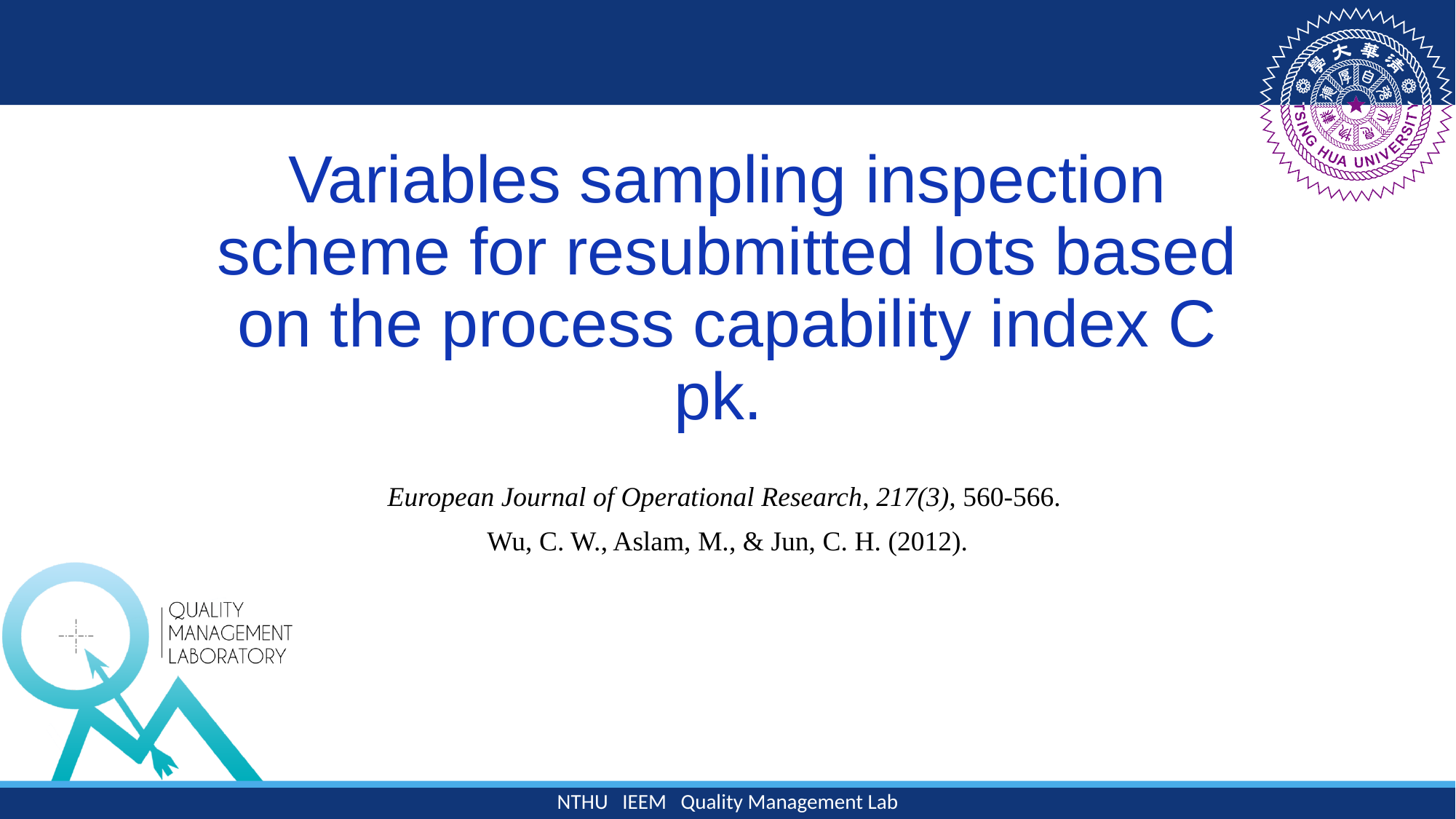

# Variables sampling inspection scheme for resubmitted lots based on the process capability index C pk.
European Journal of Operational Research, 217(3), 560-566.
Wu, C. W., Aslam, M., & Jun, C. H. (2012).